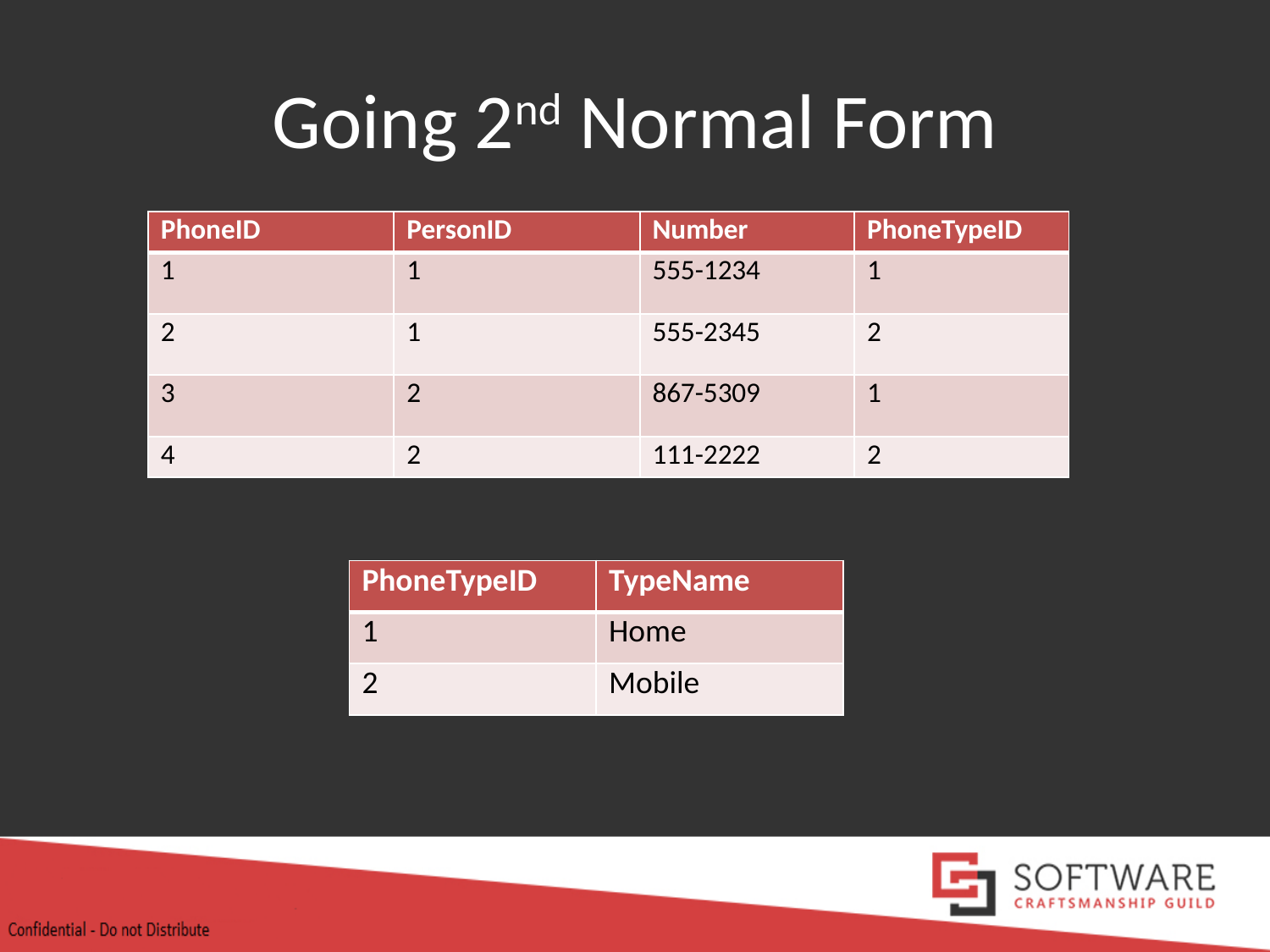

# Going 2nd Normal Form
| PhoneID | PersonID | Number | PhoneTypeID |
| --- | --- | --- | --- |
| 1 | 1 | 555-1234 | 1 |
| 2 | 1 | 555-2345 | 2 |
| 3 | 2 | 867-5309 | 1 |
| 4 | 2 | 111-2222 | 2 |
| PhoneTypeID | TypeName |
| --- | --- |
| 1 | Home |
| 2 | Mobile |